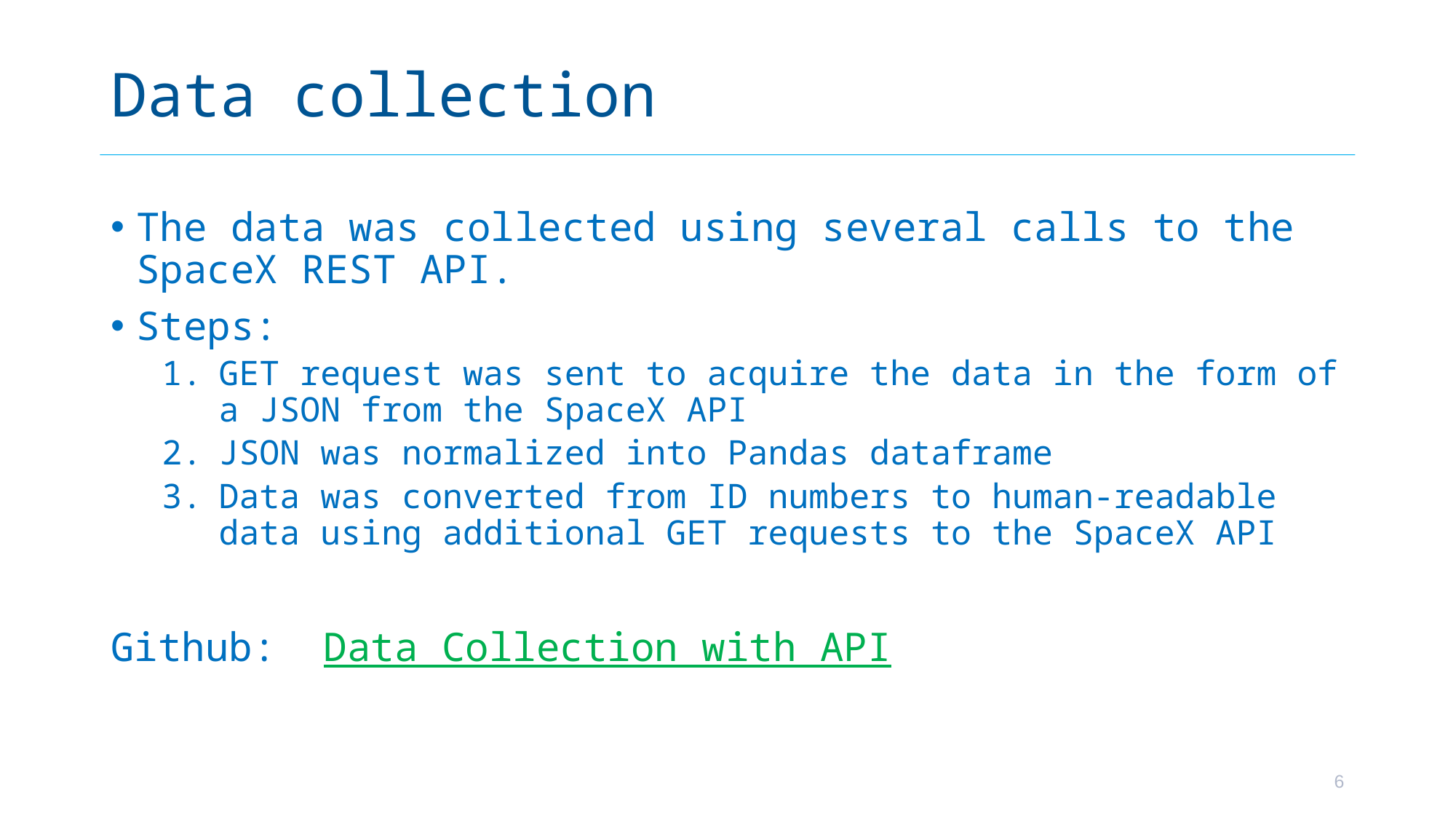

# Data collection
The data was collected using several calls to the SpaceX REST API.
Steps:
GET request was sent to acquire the data in the form of a JSON from the SpaceX API
JSON was normalized into Pandas dataframe
Data was converted from ID numbers to human-readable data using additional GET requests to the SpaceX API

Github:  Data Collection with API

6